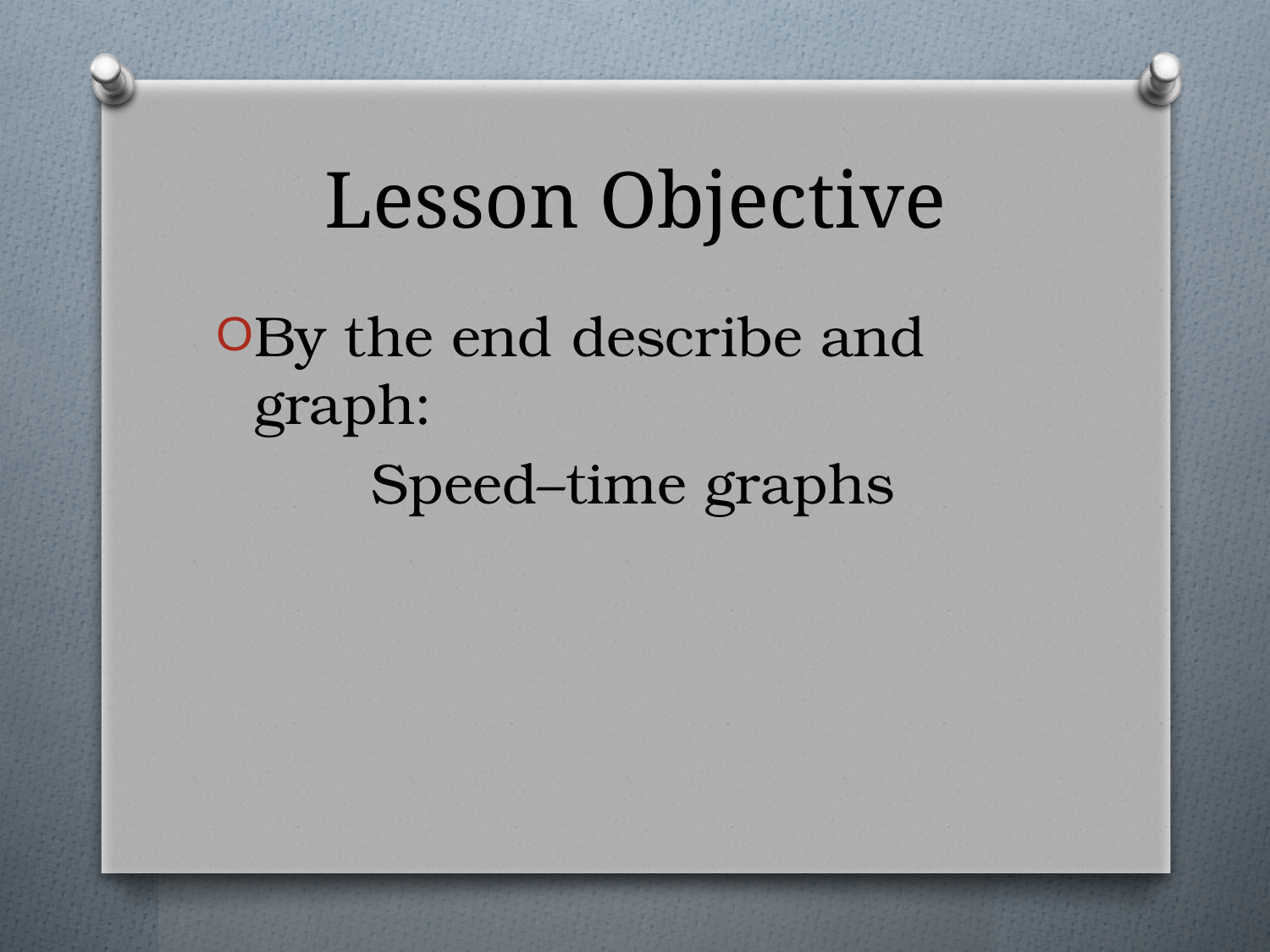

# Lesson Objective
By the end describe and graph:
Speed–time graphs